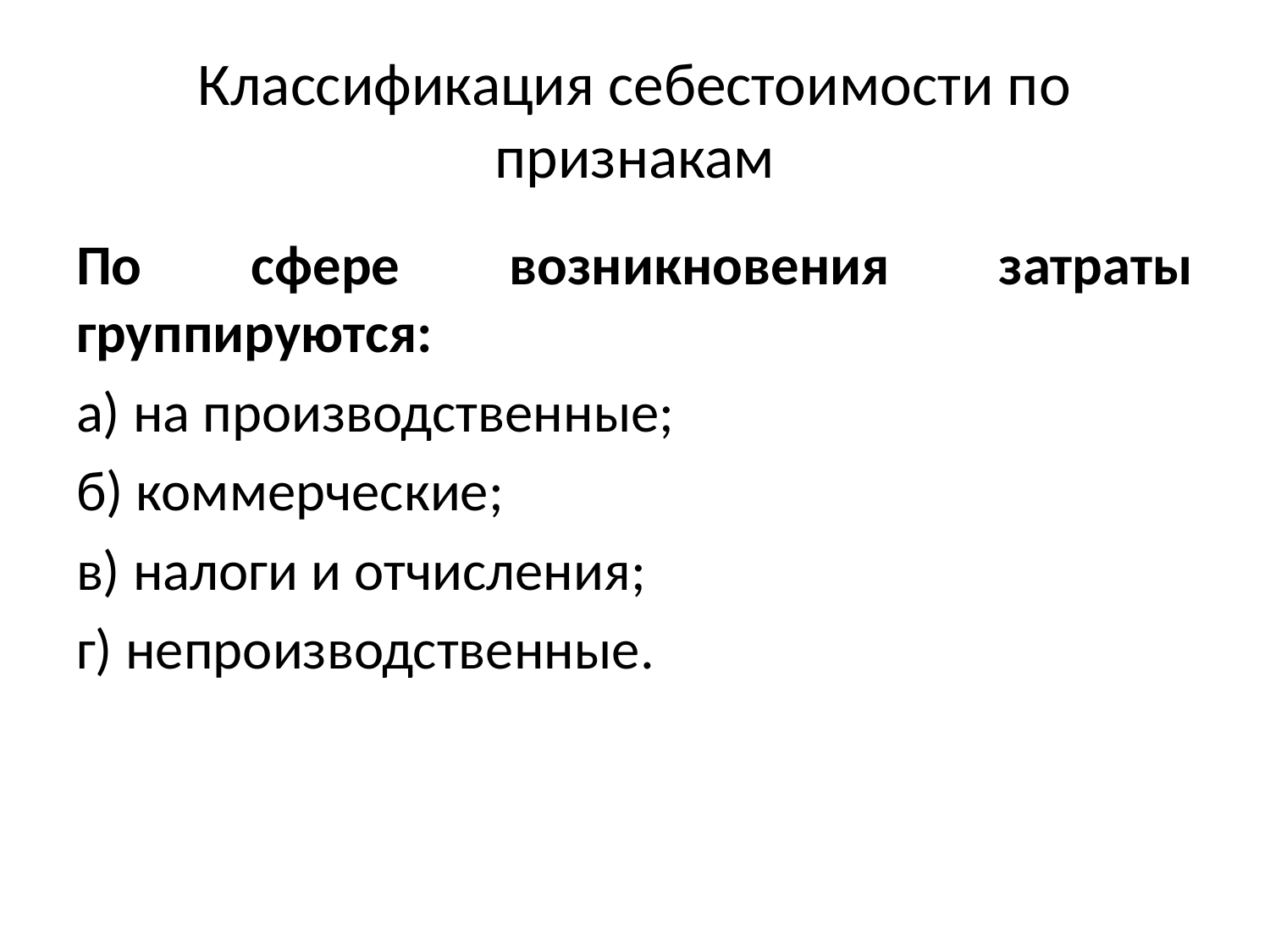

# Классификация себестоимости по признакам
По сфере возникновения затраты группируются:
а) на производственные;
б) коммерческие;
в) налоги и отчисления;
г) непроизводственные.